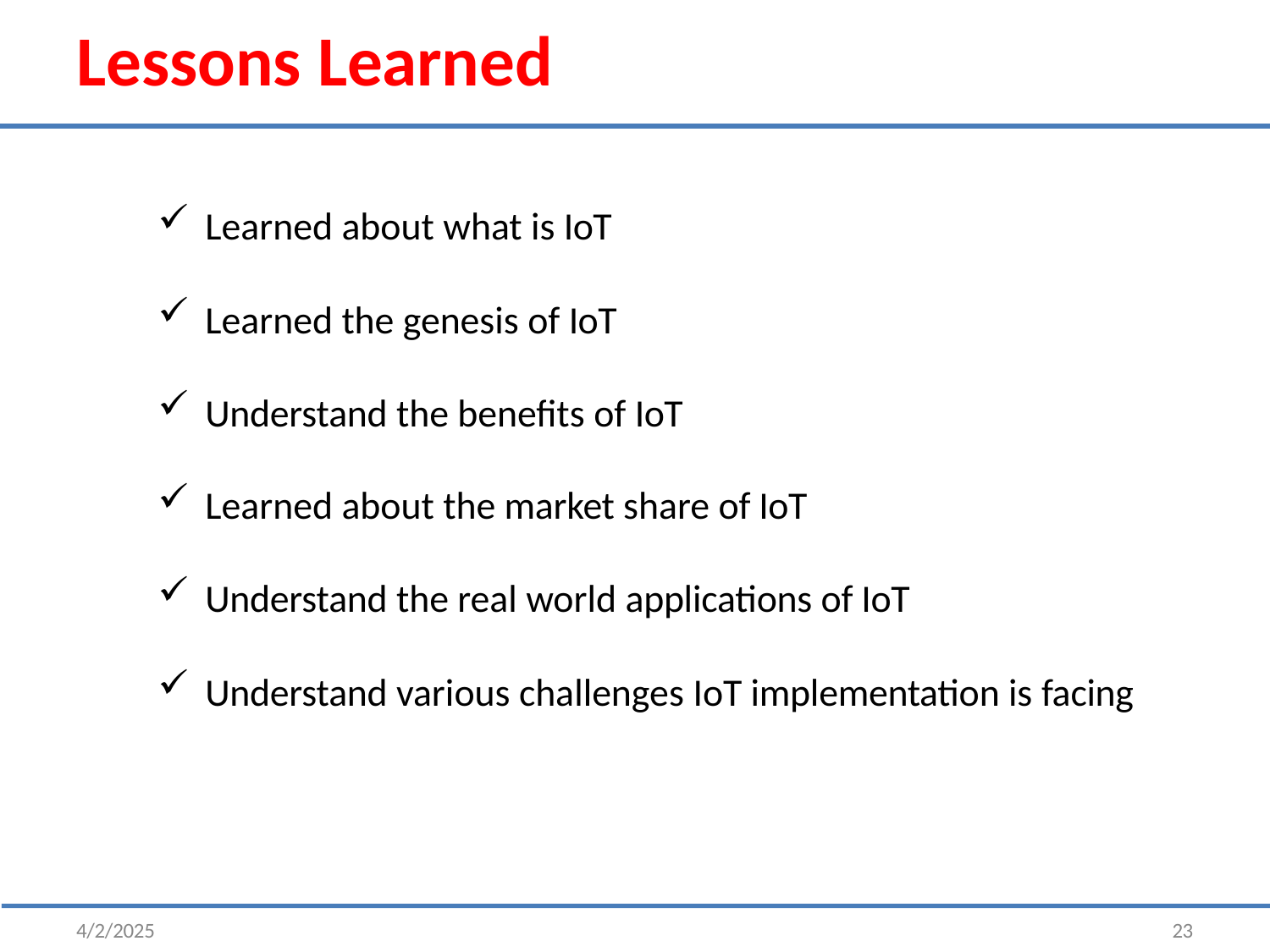

# Lessons Learned
Learned about what is IoT
Learned the genesis of IoT
Understand the benefits of IoT
Learned about the market share of IoT
Understand the real world applications of IoT
Understand various challenges IoT implementation is facing
4/2/2025
23